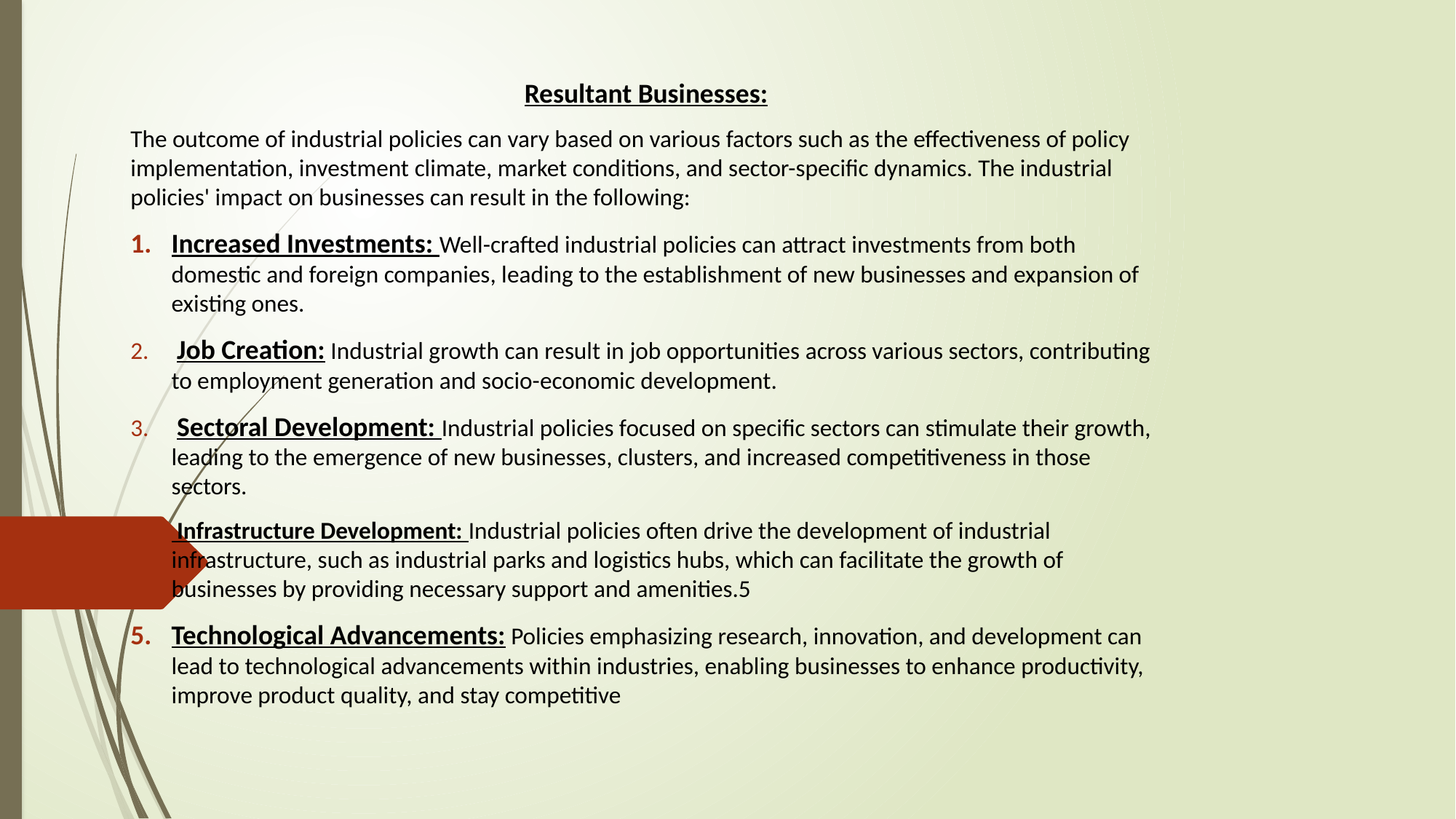

Resultant Businesses:
The outcome of industrial policies can vary based on various factors such as the effectiveness of policy implementation, investment climate, market conditions, and sector-specific dynamics. The industrial policies' impact on businesses can result in the following:
Increased Investments: Well-crafted industrial policies can attract investments from both domestic and foreign companies, leading to the establishment of new businesses and expansion of existing ones.
 Job Creation: Industrial growth can result in job opportunities across various sectors, contributing to employment generation and socio-economic development.
 Sectoral Development: Industrial policies focused on specific sectors can stimulate their growth, leading to the emergence of new businesses, clusters, and increased competitiveness in those sectors.
 Infrastructure Development: Industrial policies often drive the development of industrial infrastructure, such as industrial parks and logistics hubs, which can facilitate the growth of businesses by providing necessary support and amenities.5
Technological Advancements: Policies emphasizing research, innovation, and development can lead to technological advancements within industries, enabling businesses to enhance productivity, improve product quality, and stay competitive
#